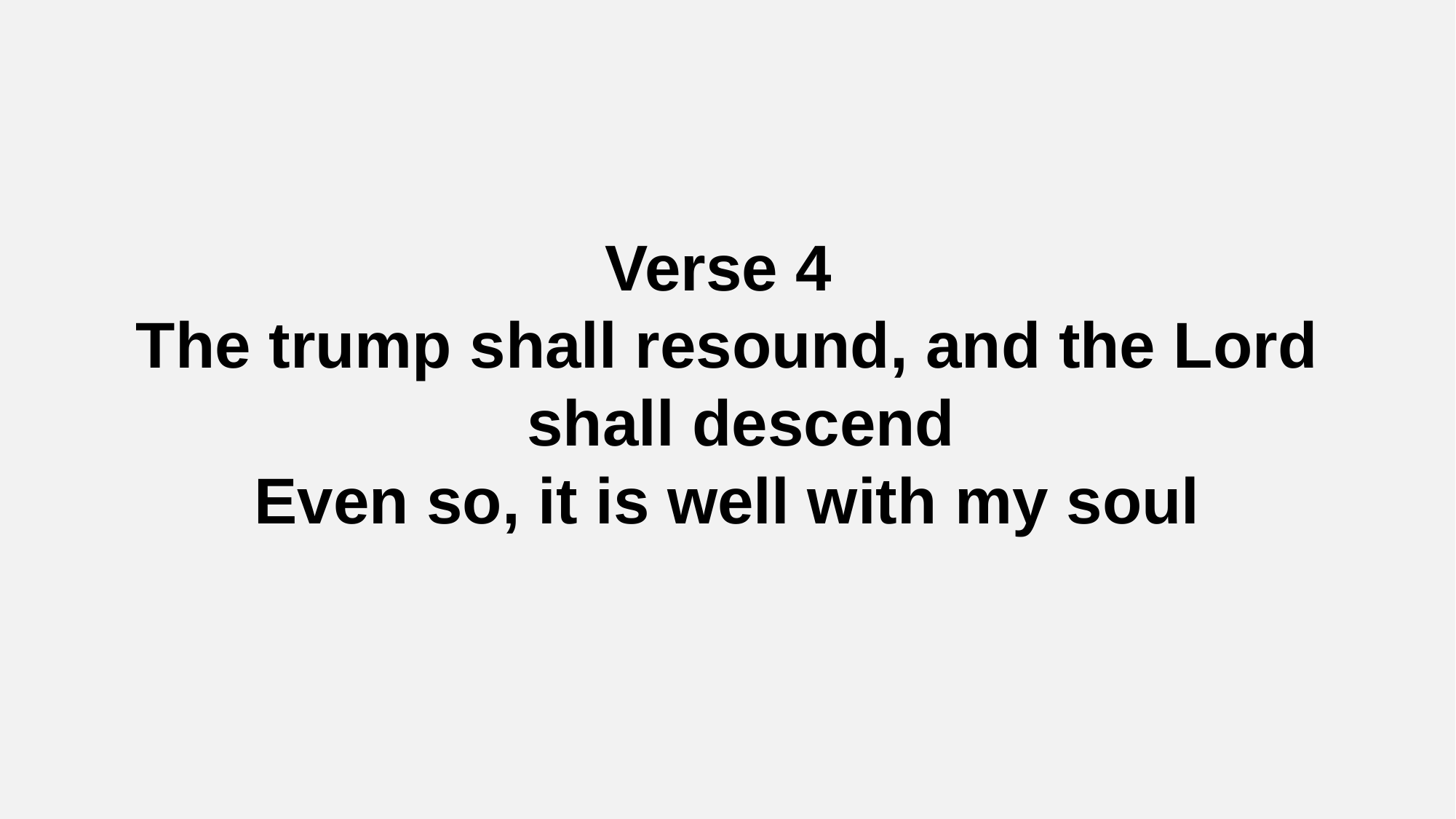

Verse 4
The trump shall resound, and the Lord shall descend
Even so, it is well with my soul